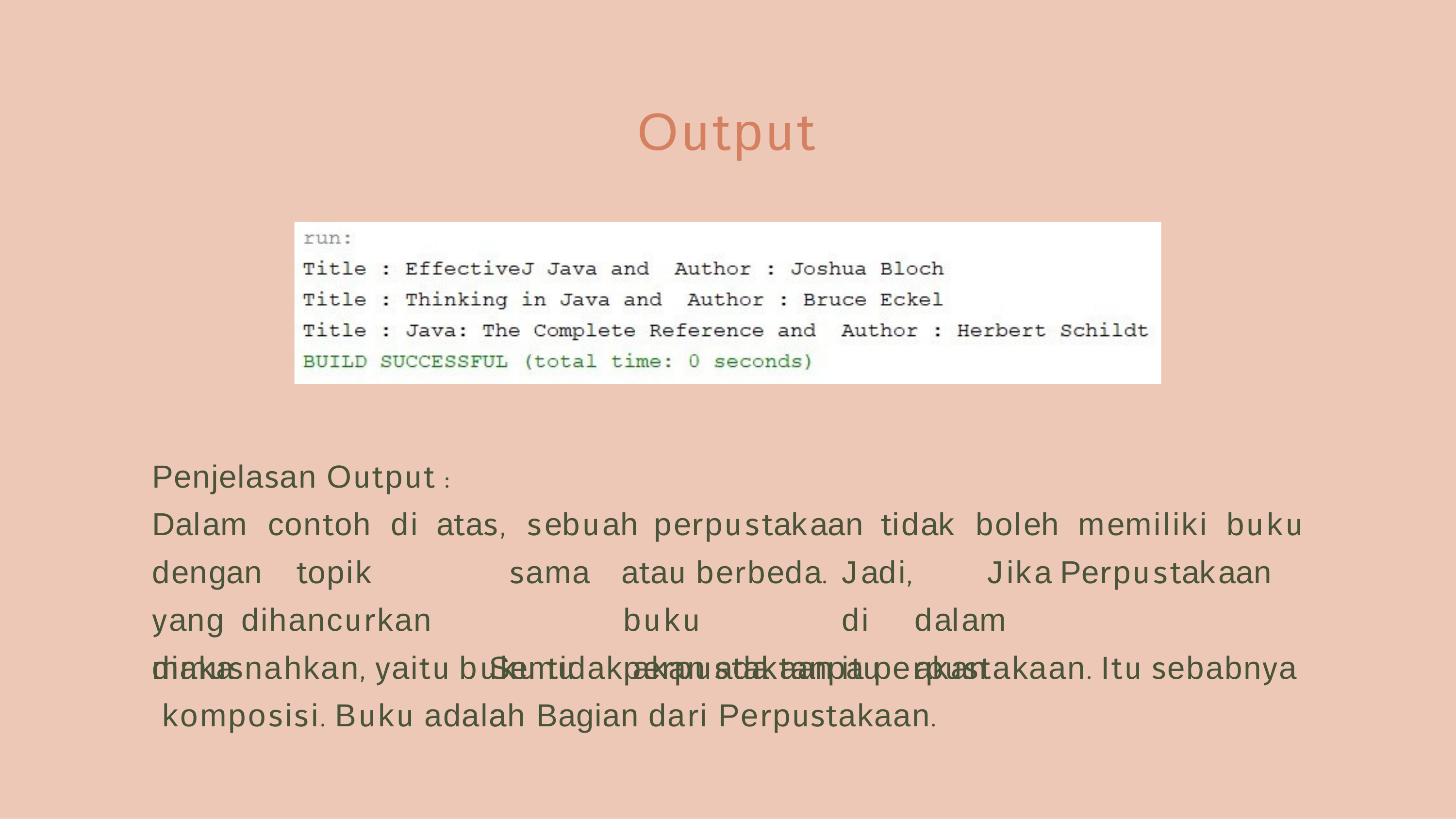

# Output

Penjelasan Output :
Dalam	contoh	di	atas,	sebuah	perpustakaan	tidak	boleh	memiliki	buku
dengan	topik		yang  dihancurkan	maka
sama  Semua
atau	berbeda.	Jadi,	Jika	Perpustakaan  buku		di	dalam		perpustakaan	itu	akan
dimusnahkan, yaitu buku tidak akan ada tanpa perpustakaan. Itu sebabnya  komposisi. Buku adalah Bagian dari Perpustakaan.